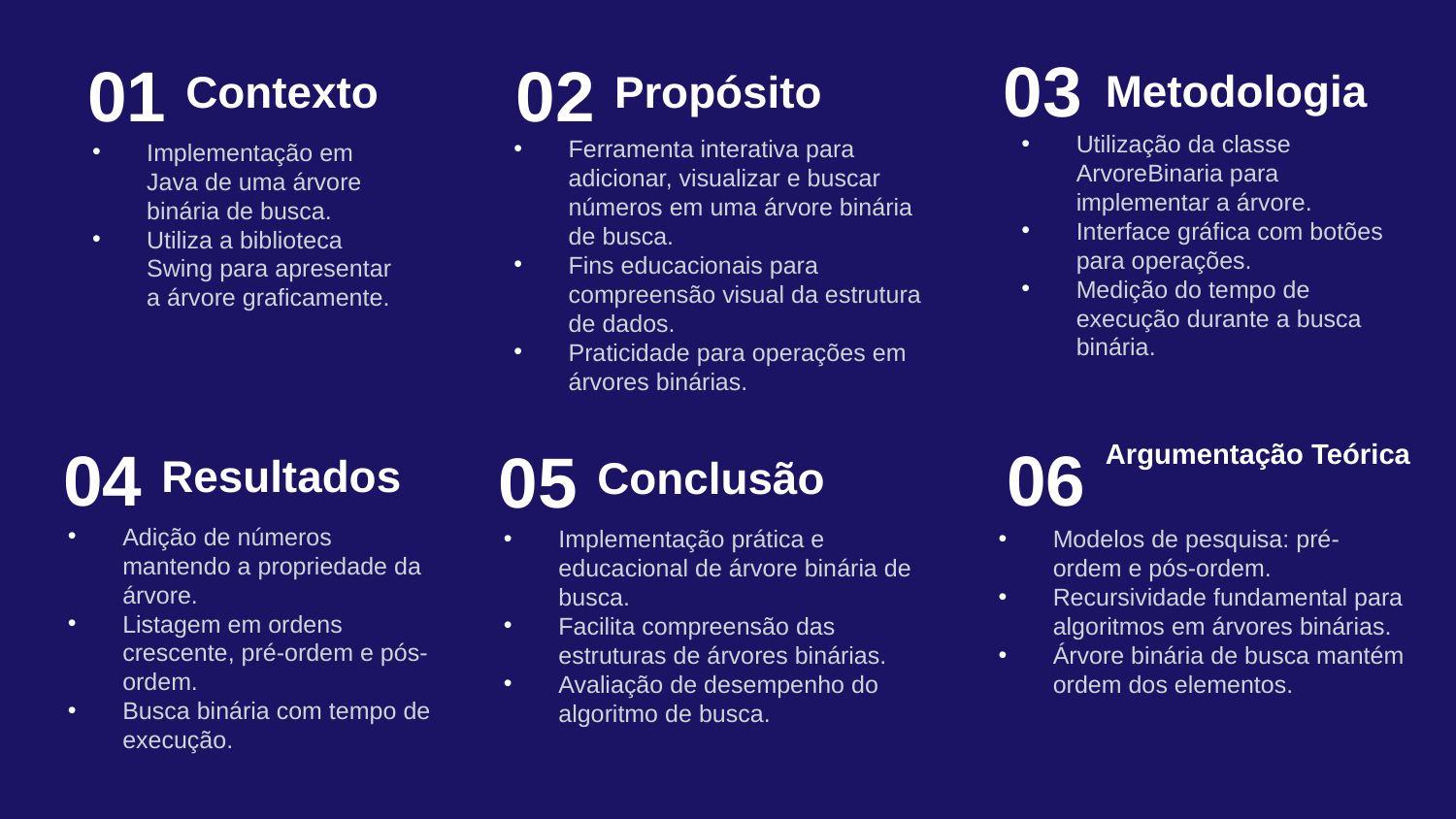

Metodologia
Contexto
Propósito
03
01
02
Utilização da classe ArvoreBinaria para implementar a árvore.
Interface gráfica com botões para operações.
Medição do tempo de execução durante a busca binária.

Ferramenta interativa para adicionar, visualizar e buscar números em uma árvore binária de busca.
Fins educacionais para compreensão visual da estrutura de dados.
Praticidade para operações em árvores binárias.

Implementação em Java de uma árvore binária de busca.
Utiliza a biblioteca Swing para apresentar a árvore graficamente.

Argumentação Teórica
Resultados
Conclusão
06
04
05
Adição de números mantendo a propriedade da árvore.
Listagem em ordens crescente, pré-ordem e pós-ordem.
Busca binária com tempo de execução.

Implementação prática e educacional de árvore binária de busca.
Facilita compreensão das estruturas de árvores binárias.
Avaliação de desempenho do algoritmo de busca.

Modelos de pesquisa: pré-ordem e pós-ordem.
Recursividade fundamental para algoritmos em árvores binárias.
Árvore binária de busca mantém ordem dos elementos.